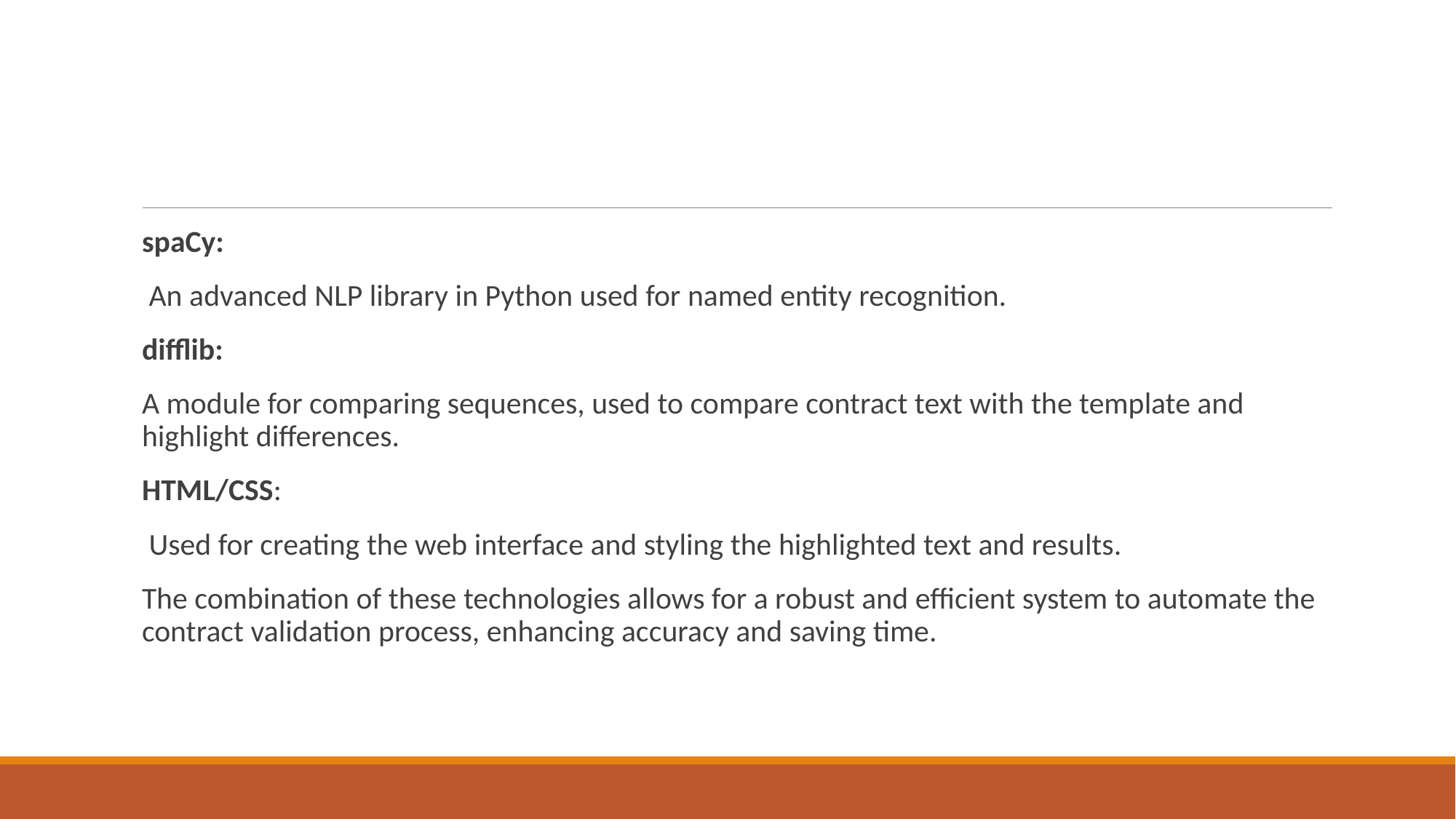

spaCy:
 An advanced NLP library in Python used for named entity recognition.
difflib:
A module for comparing sequences, used to compare contract text with the template and highlight differences.
HTML/CSS:
 Used for creating the web interface and styling the highlighted text and results.
The combination of these technologies allows for a robust and efficient system to automate the contract validation process, enhancing accuracy and saving time.